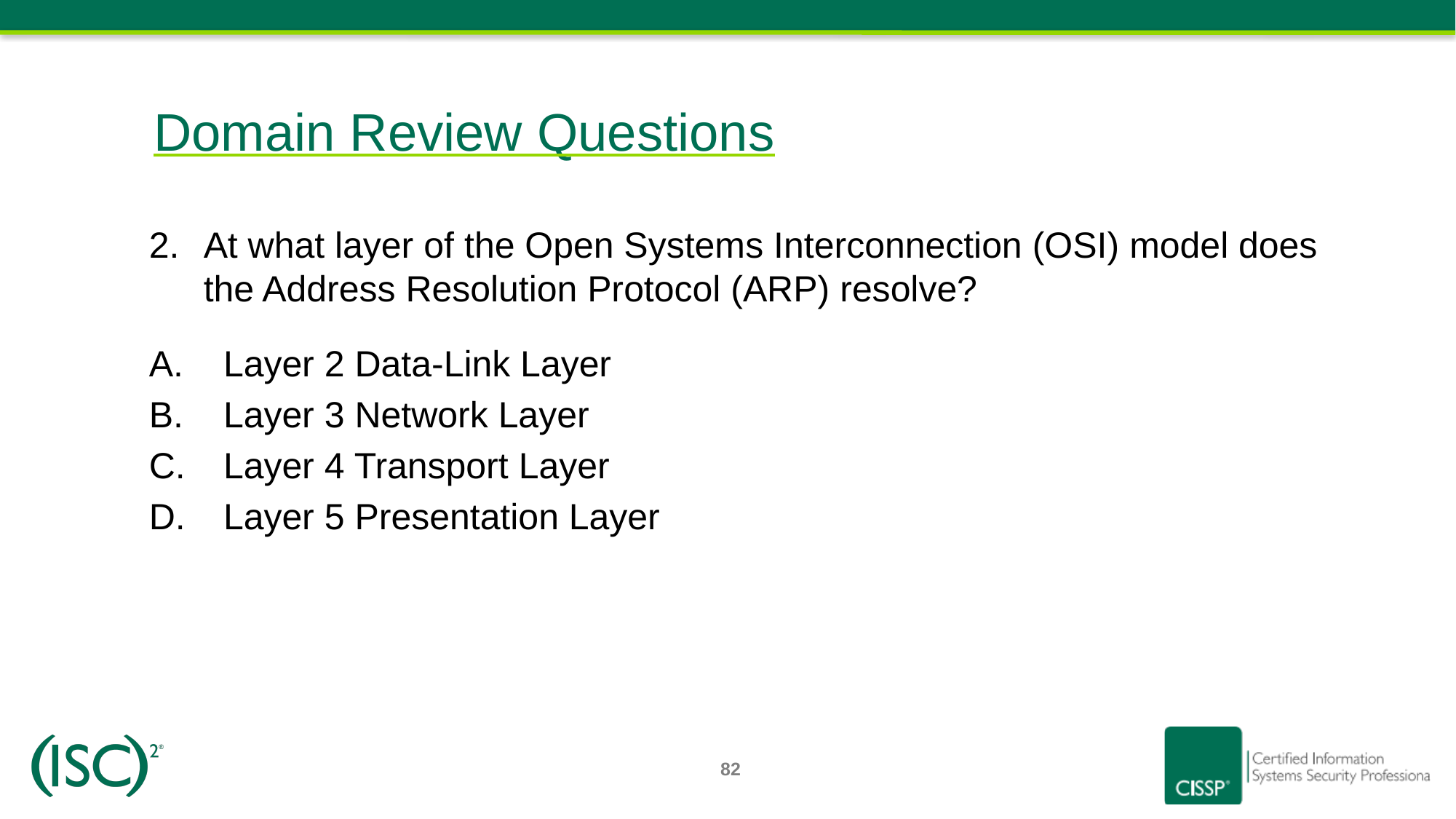

# Domain Review Questions
At what layer of the Open Systems Interconnection (OSI) model does the Address Resolution Protocol (ARP) resolve?
Layer 2 Data-Link Layer
Layer 3 Network Layer
Layer 4 Transport Layer
Layer 5 Presentation Layer